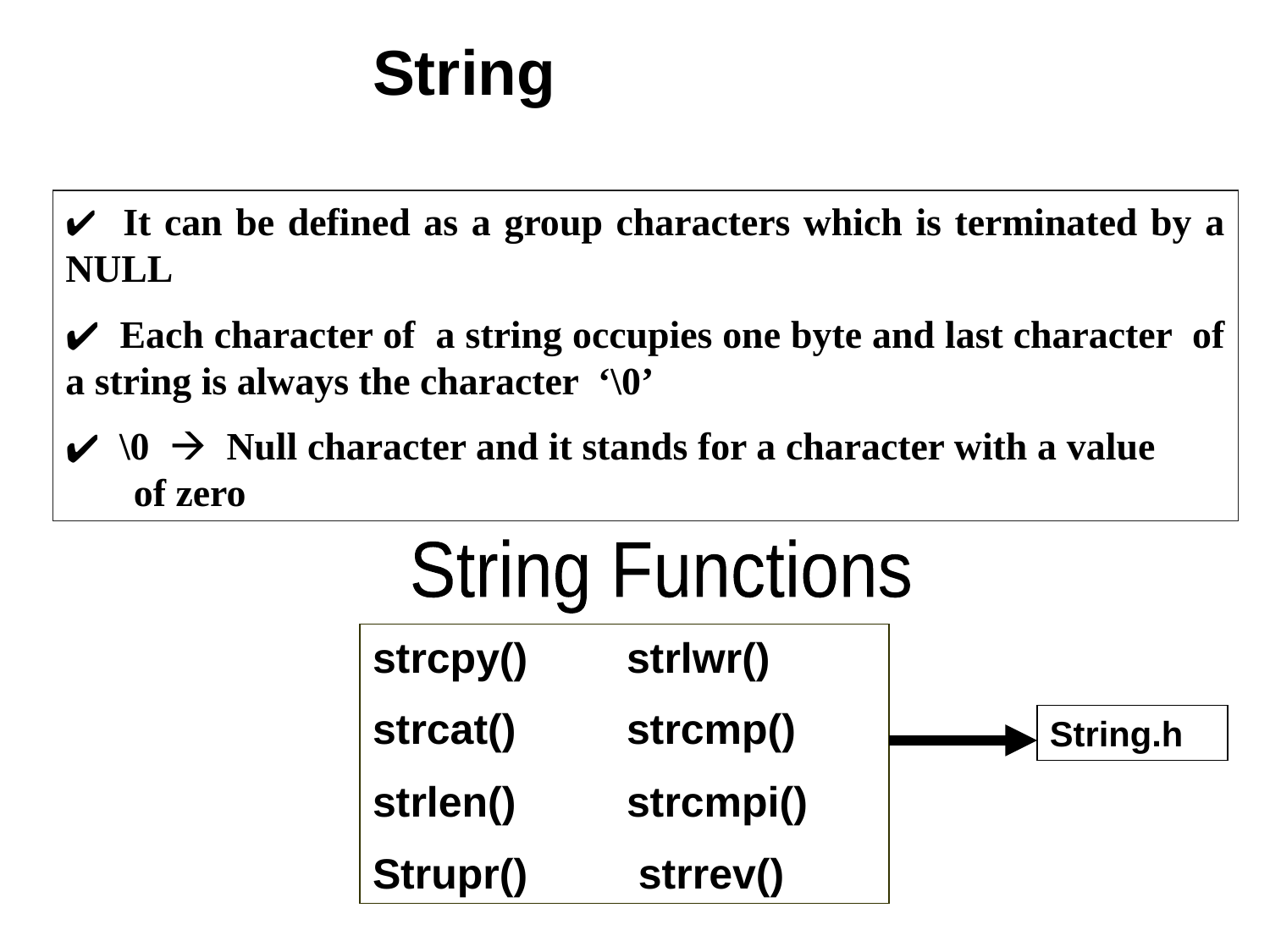

String
  It can be defined as a group characters which is terminated by a NULL
  Each character of  a string occupies one byte and last character  of a string is always the character  ‘\0’
  \0  🡪  Null character and it stands for a character with a value               of zero
String Functions
strcpy() 	strlwr()
strcat() 	strcmp()
strlen()	strcmpi()
Strupr()	 strrev()
String.h